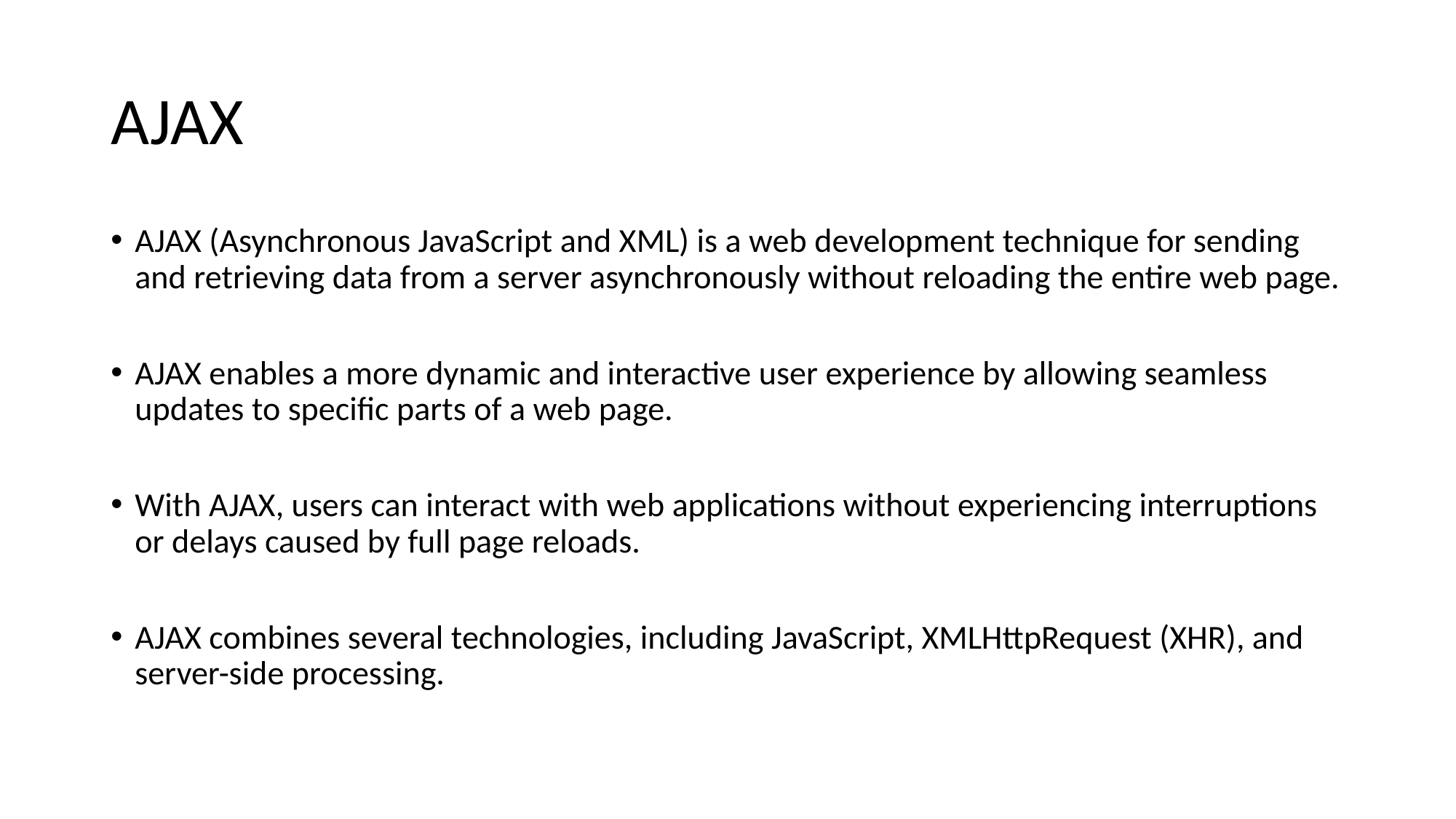

# AJAX
AJAX (Asynchronous JavaScript and XML) is a web development technique for sending and retrieving data from a server asynchronously without reloading the entire web page.

AJAX enables a more dynamic and interactive user experience by allowing seamless updates to specific parts of a web page.

With AJAX, users can interact with web applications without experiencing interruptions or delays caused by full page reloads.

AJAX combines several technologies, including JavaScript, XMLHttpRequest (XHR), and server-side processing.